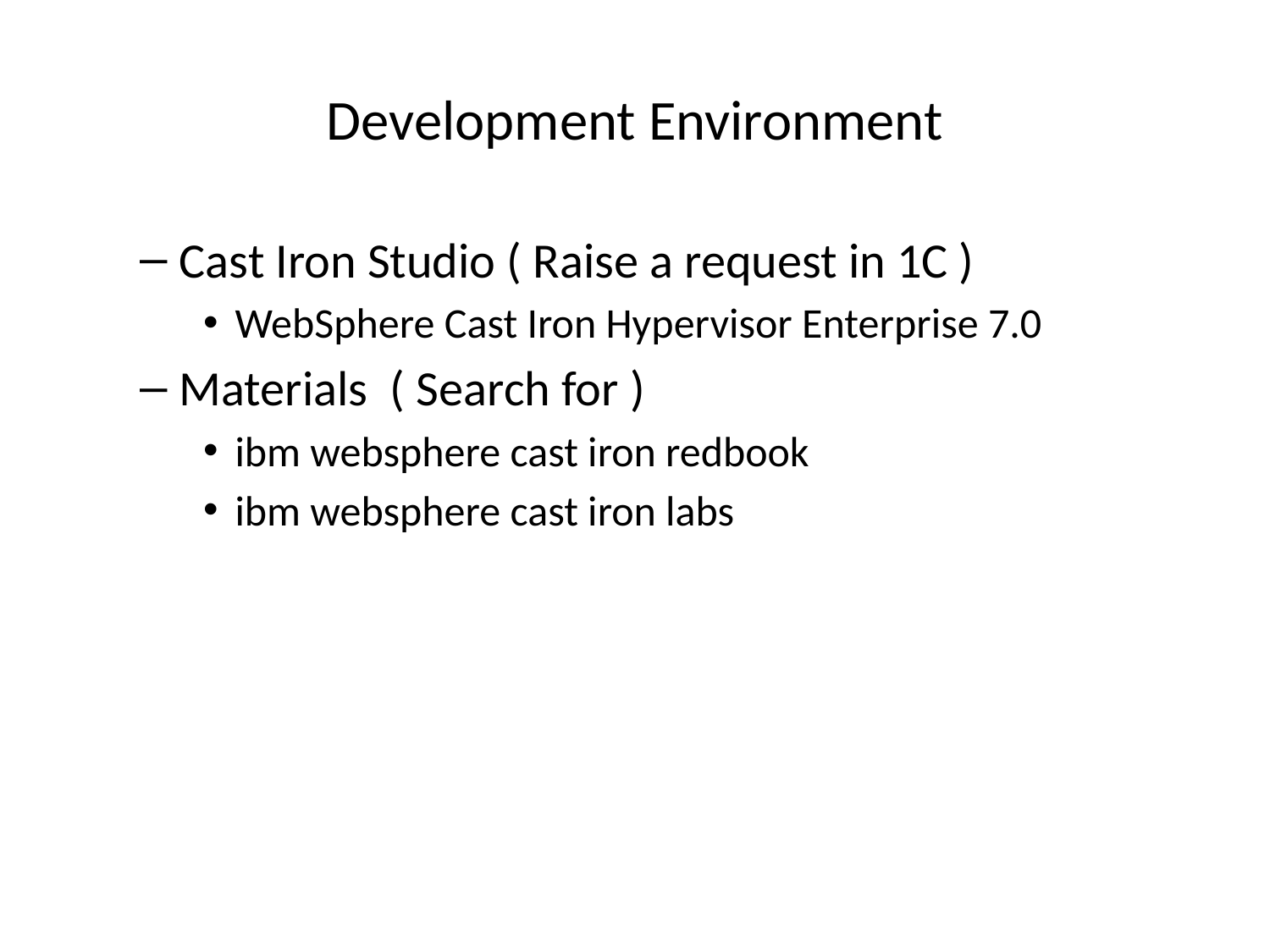

# Development Environment
Cast Iron Studio ( Raise a request in 1C )
WebSphere Cast Iron Hypervisor Enterprise 7.0
Materials  ( Search for )
ibm websphere cast iron redbook
ibm websphere cast iron labs